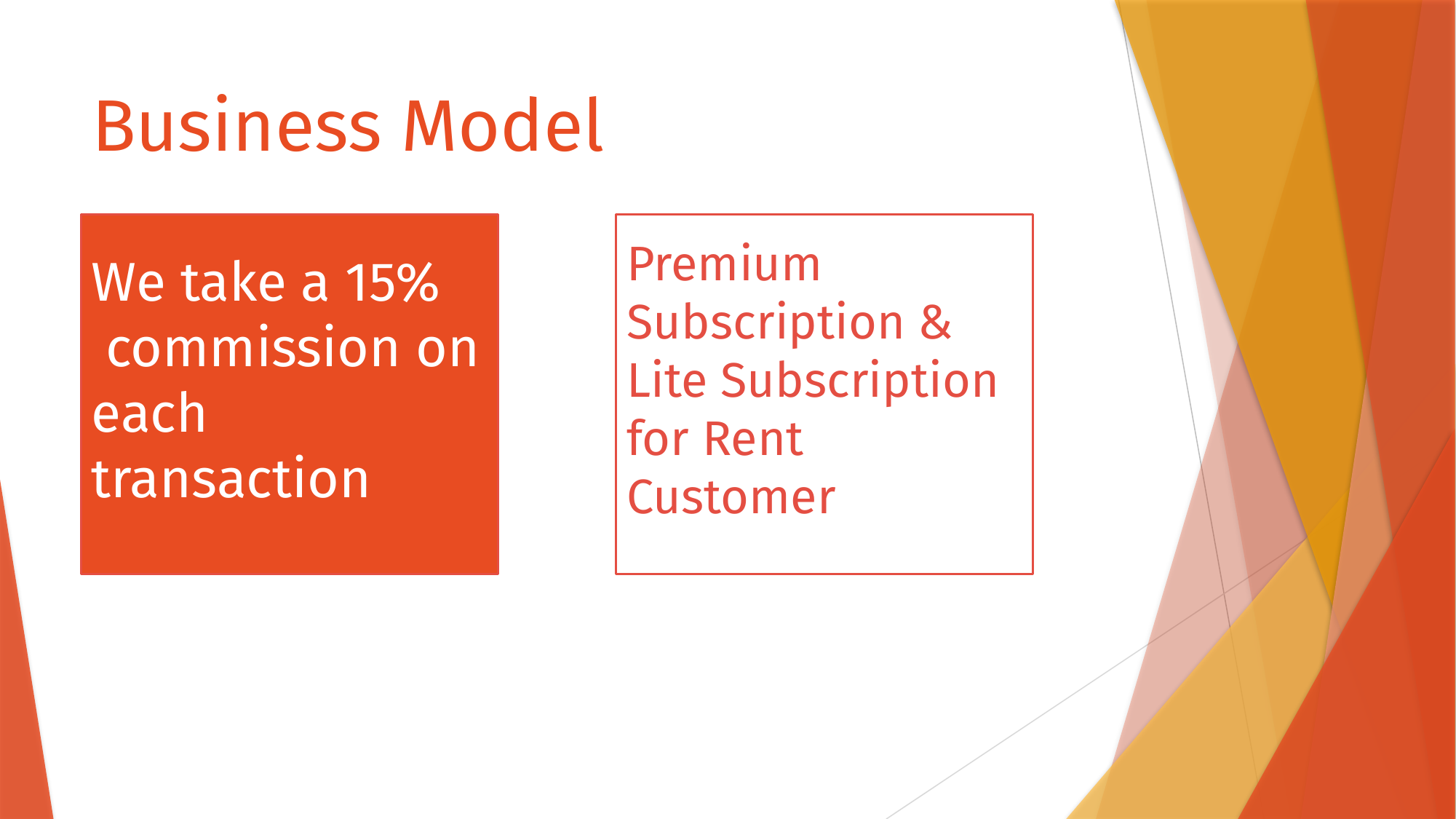

# Business Model
Premium Subscription & Lite Subscription for Rent Customer

We take a 15%  commission on each transaction